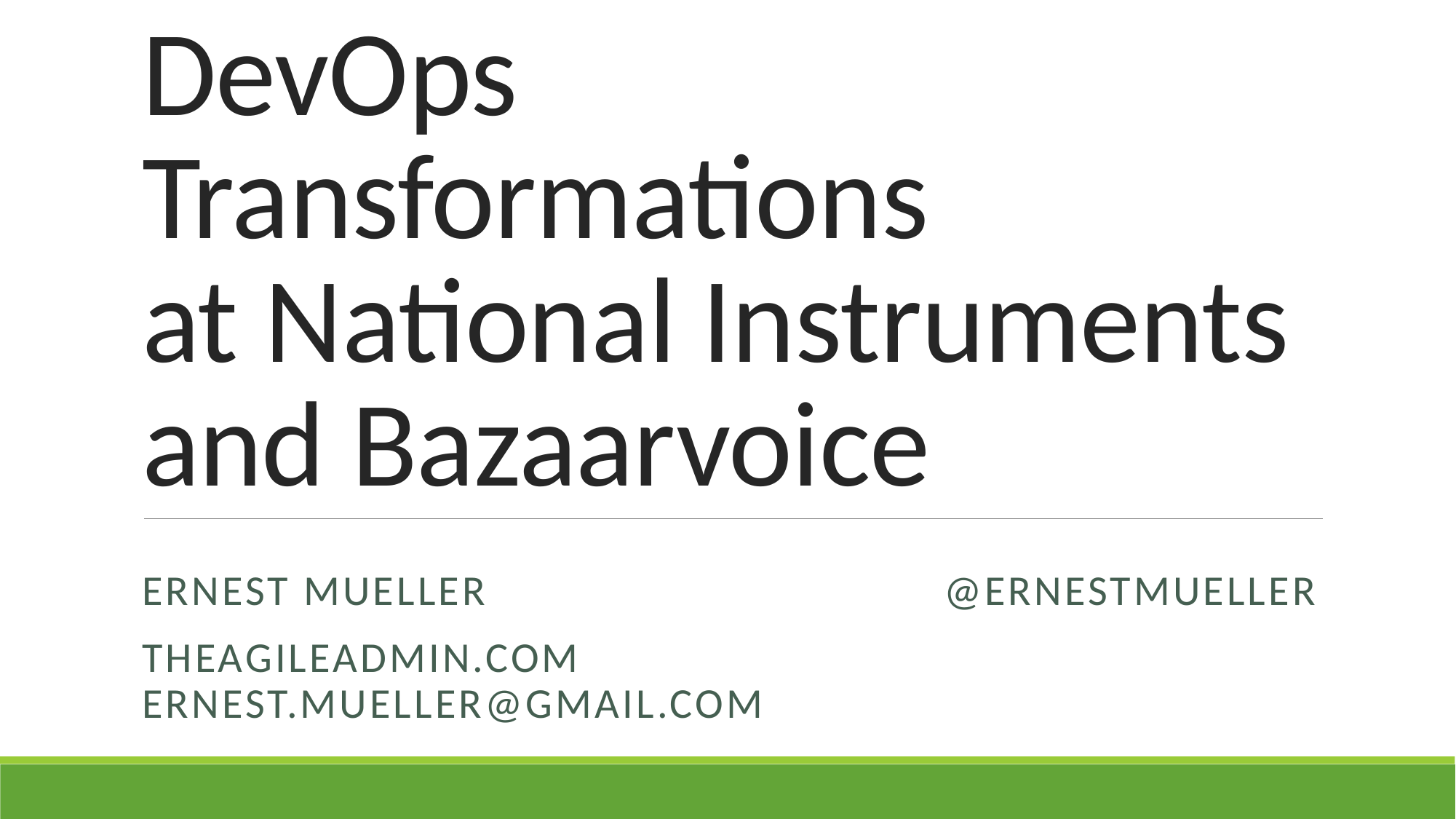

# DevOps Transformations at National Instruments and Bazaarvoice
Ernest Mueller			 	   @ernestmueller
Theagileadmin.com		 Ernest.Mueller@gmail.com